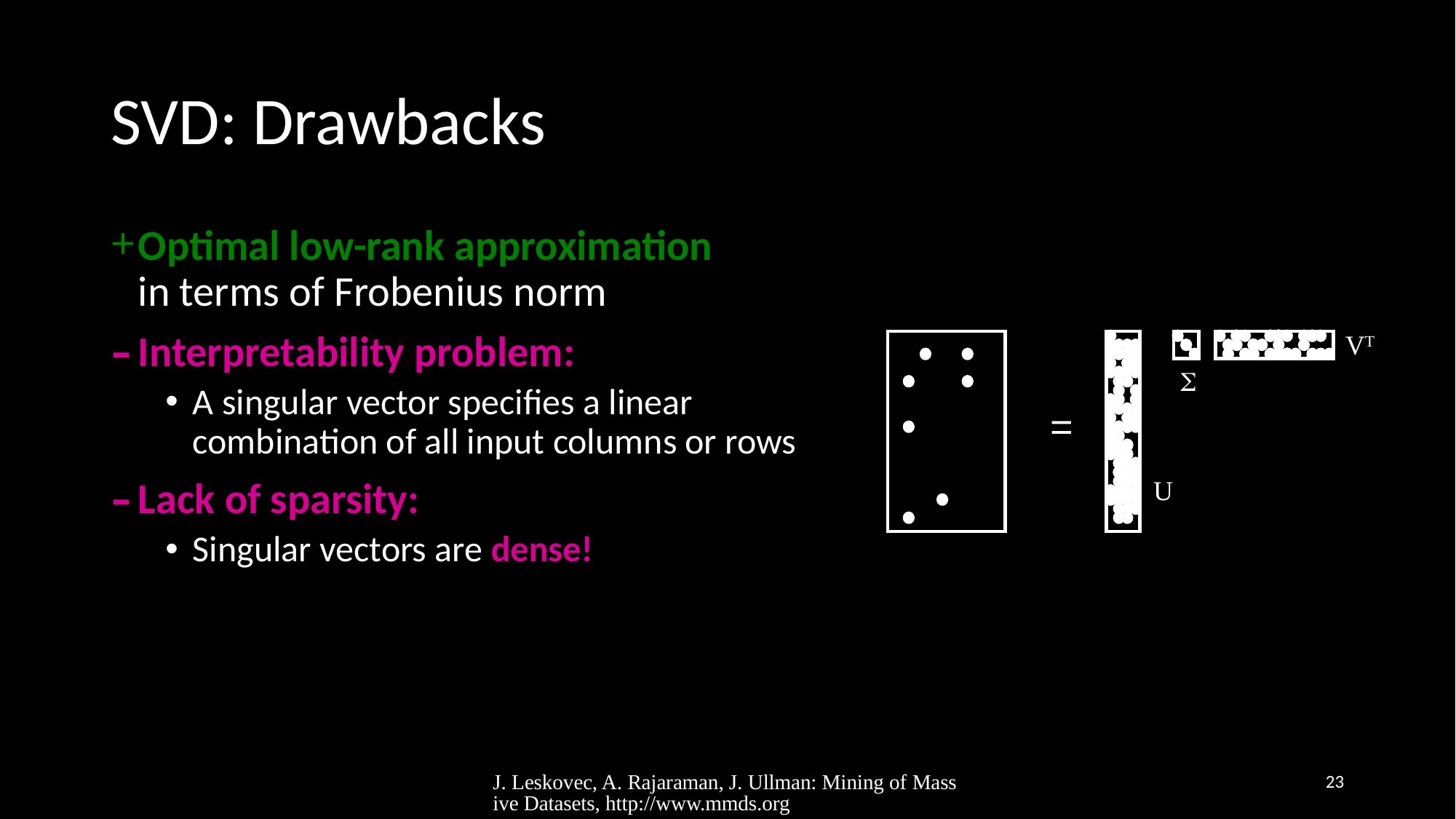

# SVD: Drawbacks
Optimal low-rank approximation
in terms of Frobenius norm
Interpretability problem:
A singular vector specifies a linear
combination of all input columns or rows
Lack of sparsity:
Singular vectors are dense!
VT

=

Σ
U
J. Leskovec, A. Rajaraman, J. Ullman: Mining of Massive Datasets, http://www.mmds.org
23